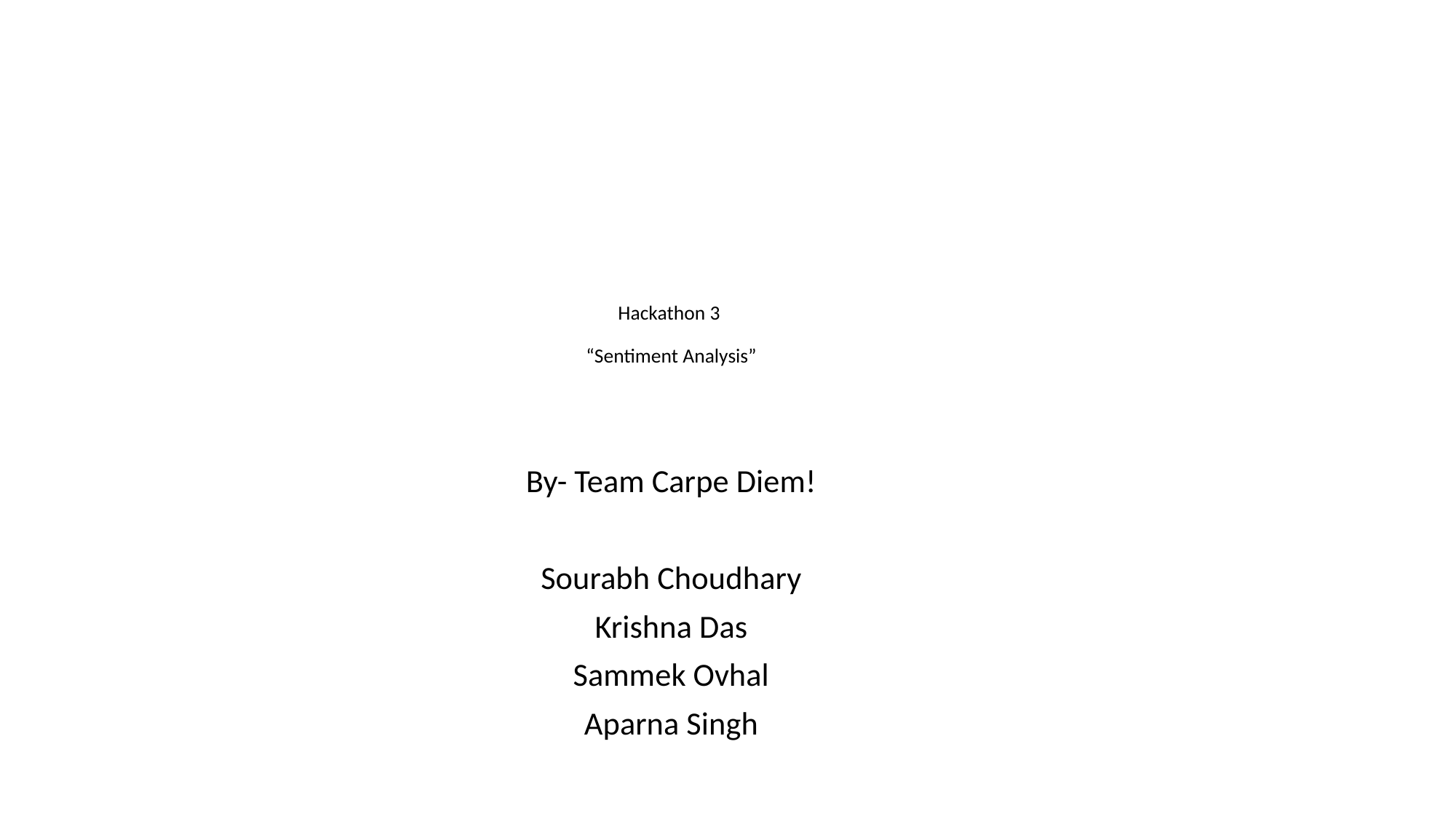

# Hackathon 3 “Sentiment Analysis”
By- Team Carpe Diem!

Sourabh Choudhary
Krishna Das
Sammek Ovhal
Aparna Singh